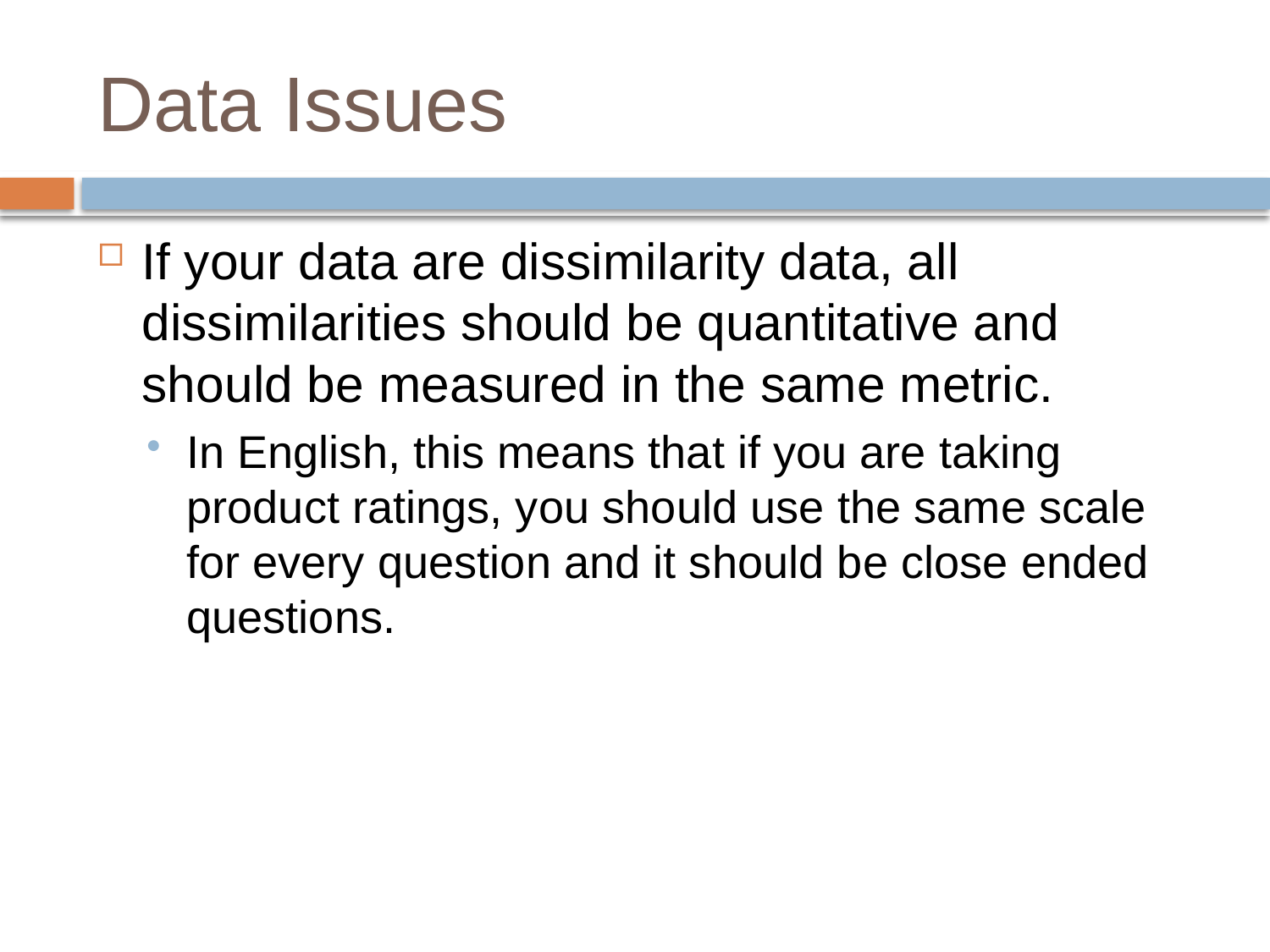

# Data Issues
If your data are dissimilarity data, all dissimilarities should be quantitative and should be measured in the same metric.
In English, this means that if you are taking product ratings, you should use the same scale for every question and it should be close ended questions.